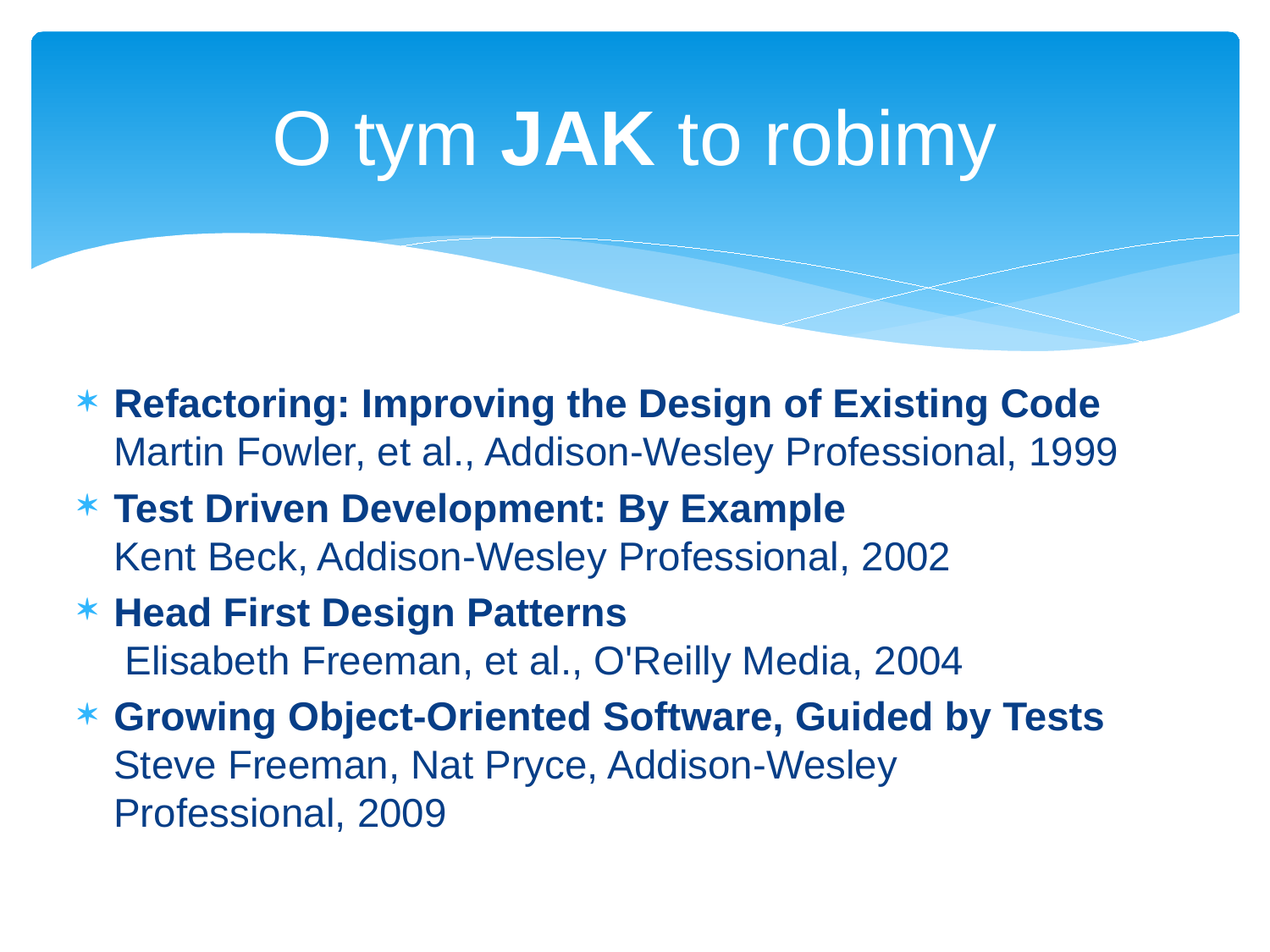

# O tym JAK to robimy
Refactoring: Improving the Design of Existing Code
Martin Fowler, et al., Addison-Wesley Professional, 1999
Test Driven Development: By Example
Kent Beck, Addison-Wesley Professional, 2002
Head First Design Patterns
 Elisabeth Freeman, et al., O'Reilly Media, 2004
Growing Object-Oriented Software, Guided by Tests
Steve Freeman, Nat Pryce, Addison-Wesley Professional, 2009